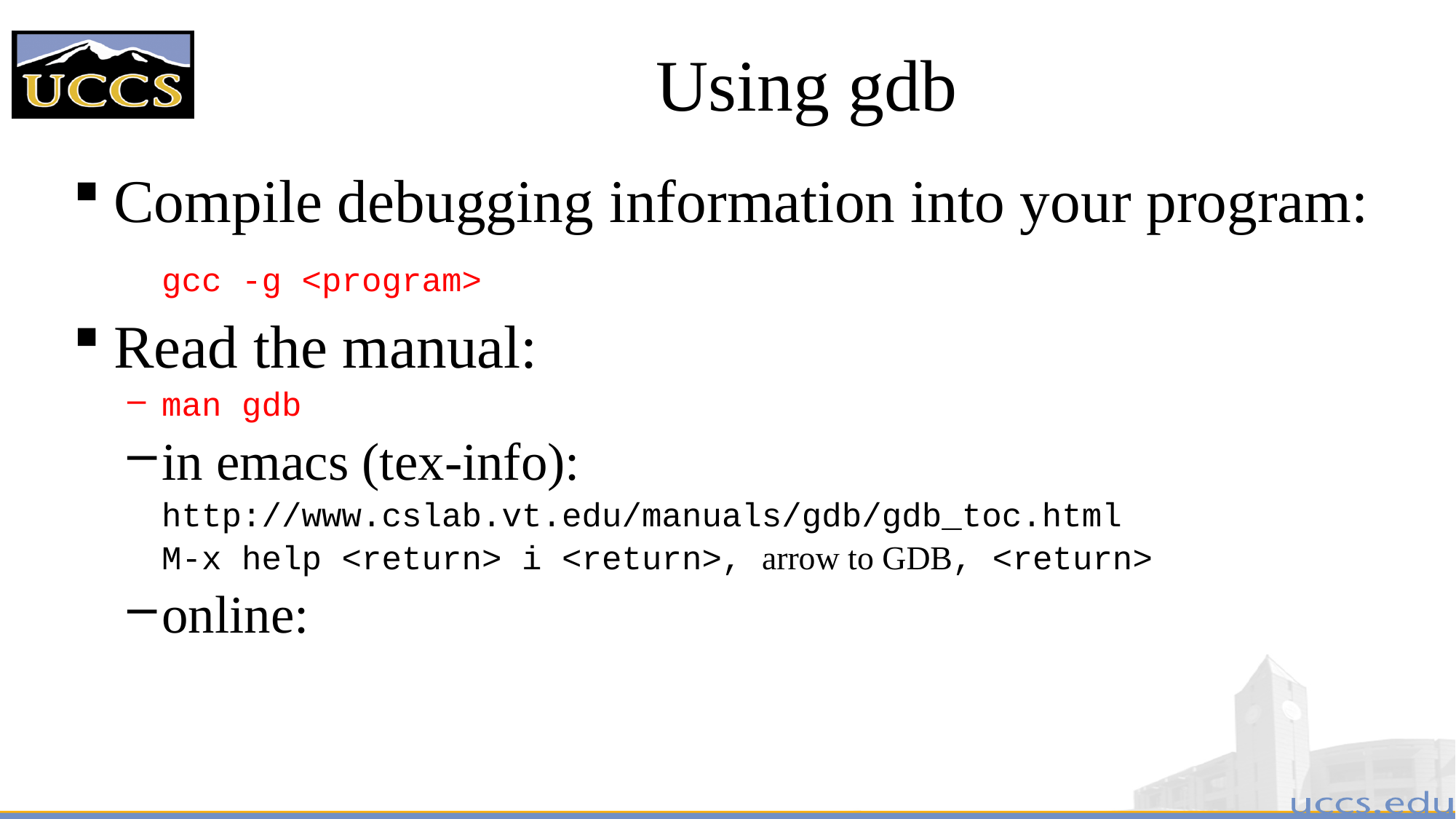

# Using gdb
Compile debugging information into your program:
	gcc -g <program>
Read the manual:
man gdb
in emacs (tex-info):
	http://www.cslab.vt.edu/manuals/gdb/gdb_toc.html
	M-x help <return> i <return>, arrow to GDB, <return>
online: